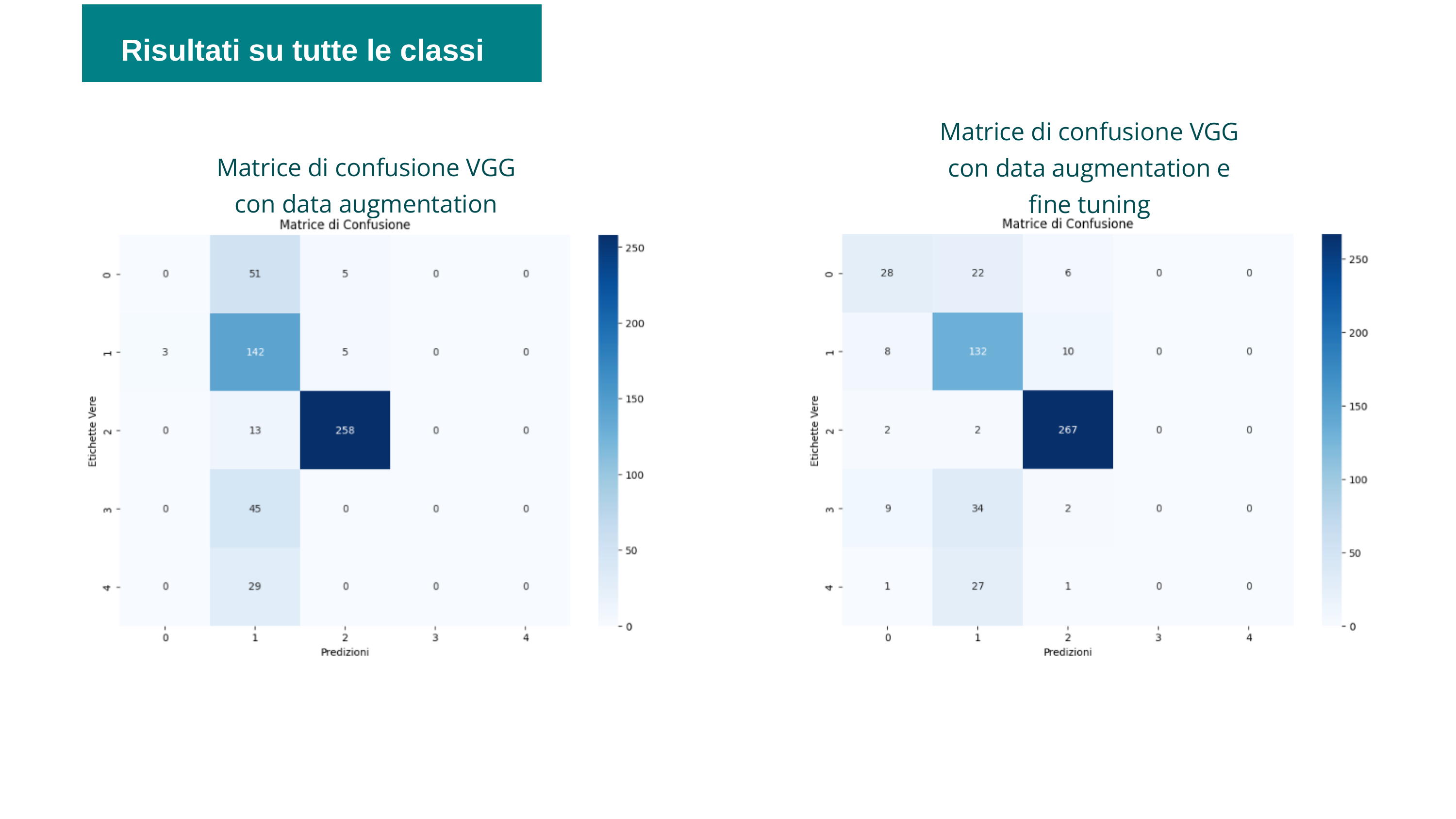

Risultati su tutte le classi
Matrice di confusione VGG con data augmentation e fine tuning
Matrice di confusione VGG con data augmentation